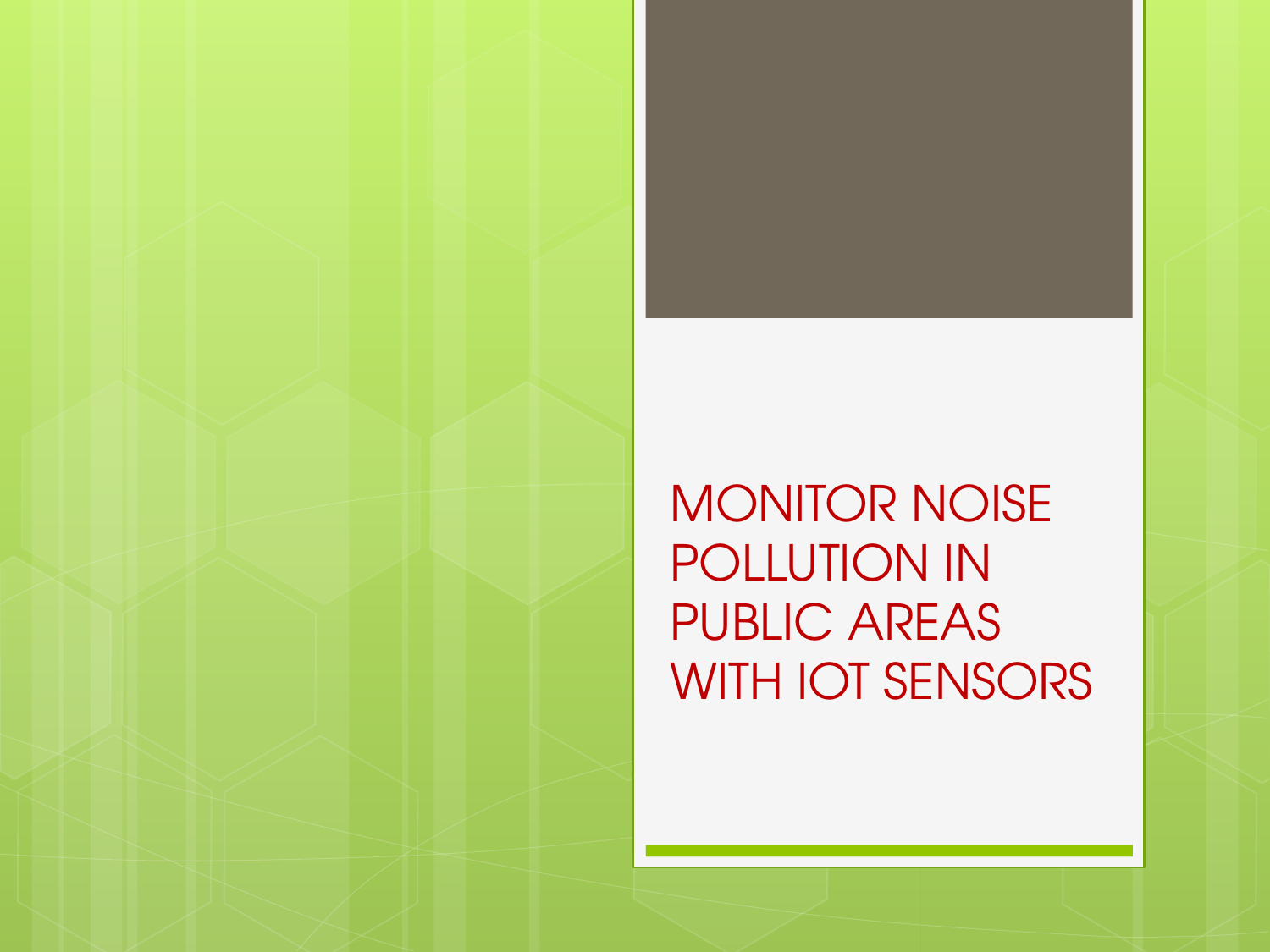

# MONITOR NOISE POLLUTION IN PUBLIC AREAS WITH IOT SENSORS